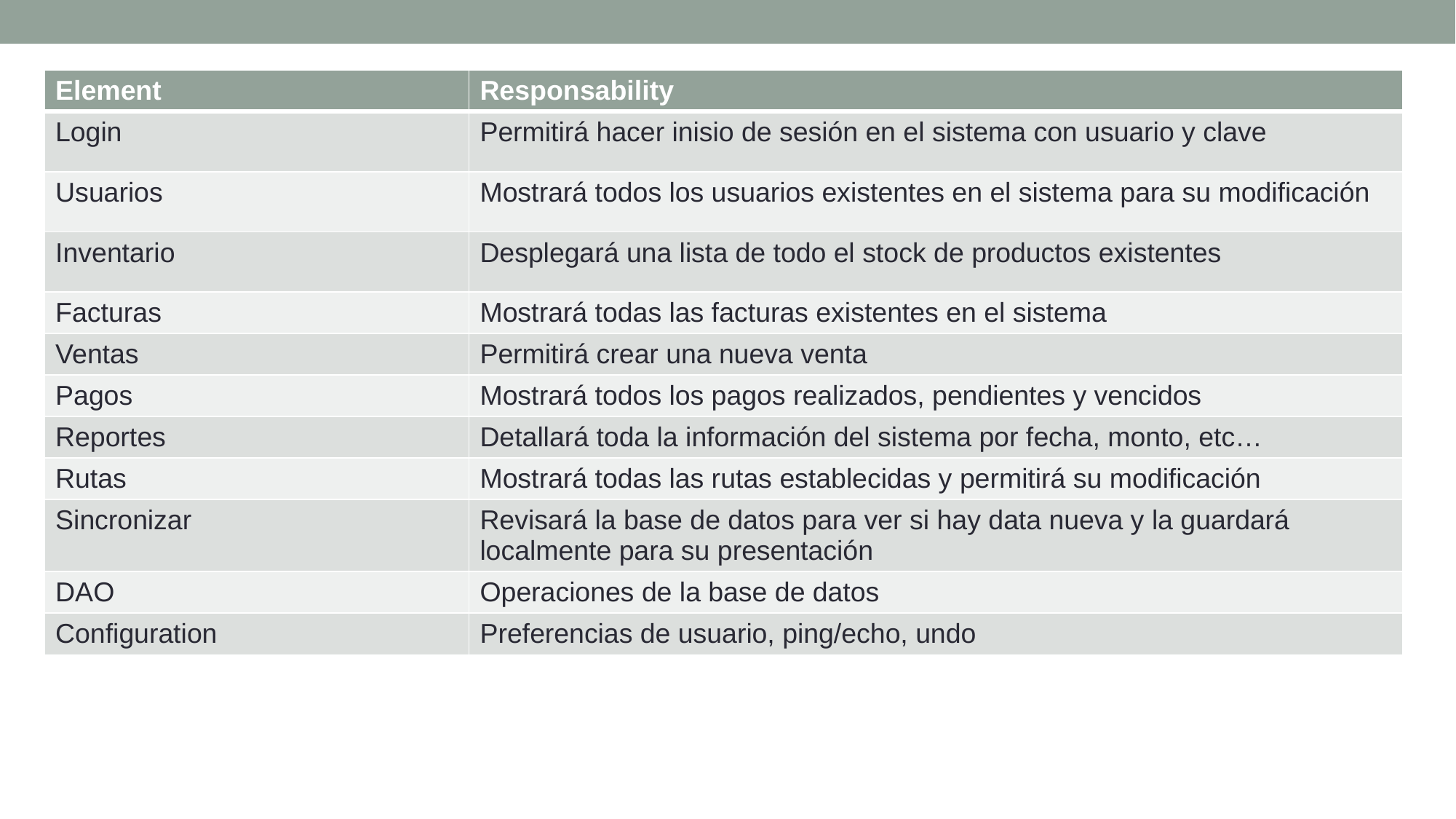

| Element | Responsability |
| --- | --- |
| Login | Permitirá hacer inisio de sesión en el sistema con usuario y clave |
| Usuarios | Mostrará todos los usuarios existentes en el sistema para su modificación |
| Inventario | Desplegará una lista de todo el stock de productos existentes |
| Facturas | Mostrará todas las facturas existentes en el sistema |
| Ventas | Permitirá crear una nueva venta |
| Pagos | Mostrará todos los pagos realizados, pendientes y vencidos |
| Reportes | Detallará toda la información del sistema por fecha, monto, etc… |
| Rutas | Mostrará todas las rutas establecidas y permitirá su modificación |
| Sincronizar | Revisará la base de datos para ver si hay data nueva y la guardará localmente para su presentación |
| DAO | Operaciones de la base de datos |
| Configuration | Preferencias de usuario, ping/echo, undo |